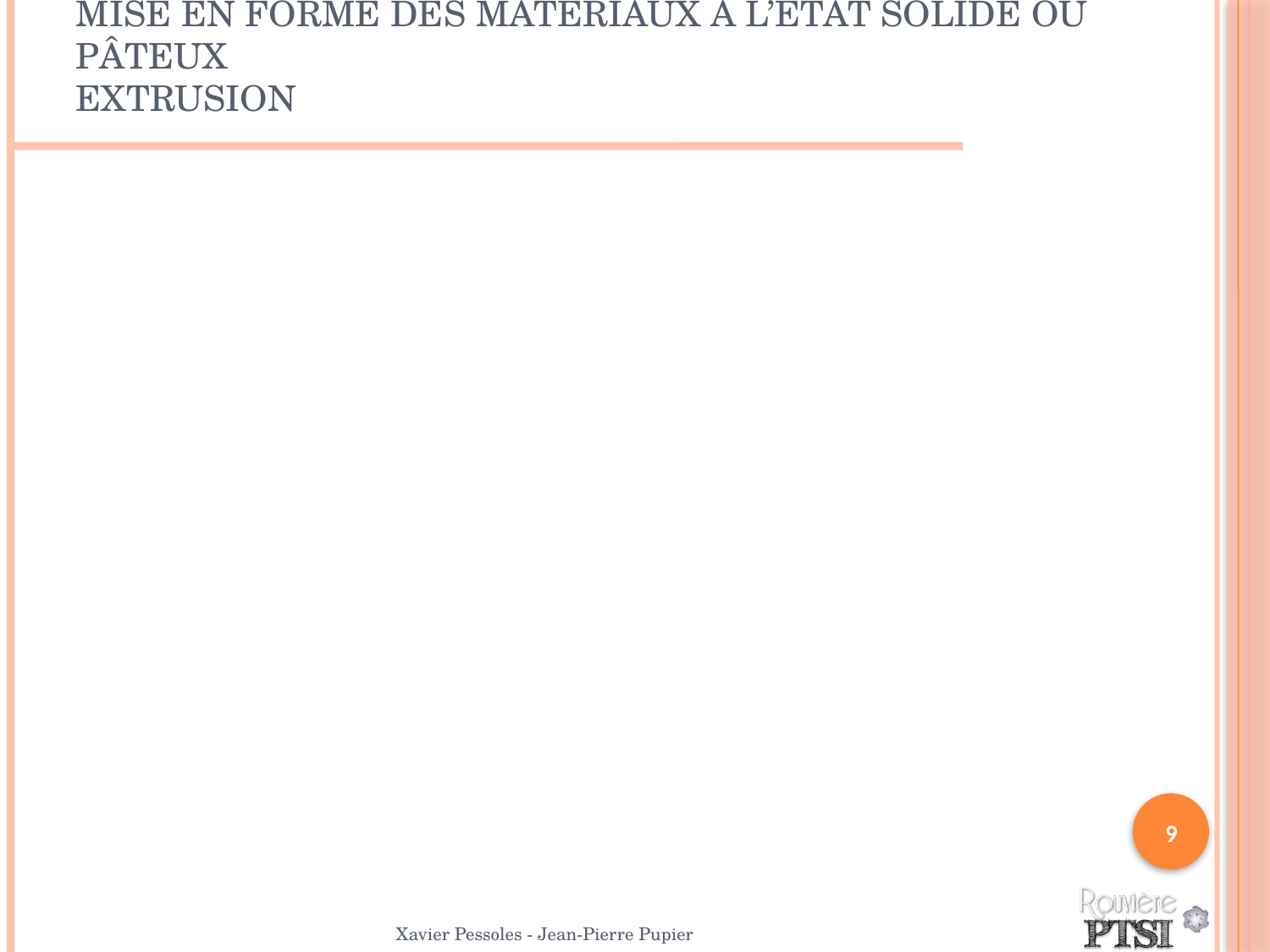

# Mise en forme des matériaux à l’état solide ou pâteux Extrusion

9
Xavier Pessoles - Jean-Pierre Pupier